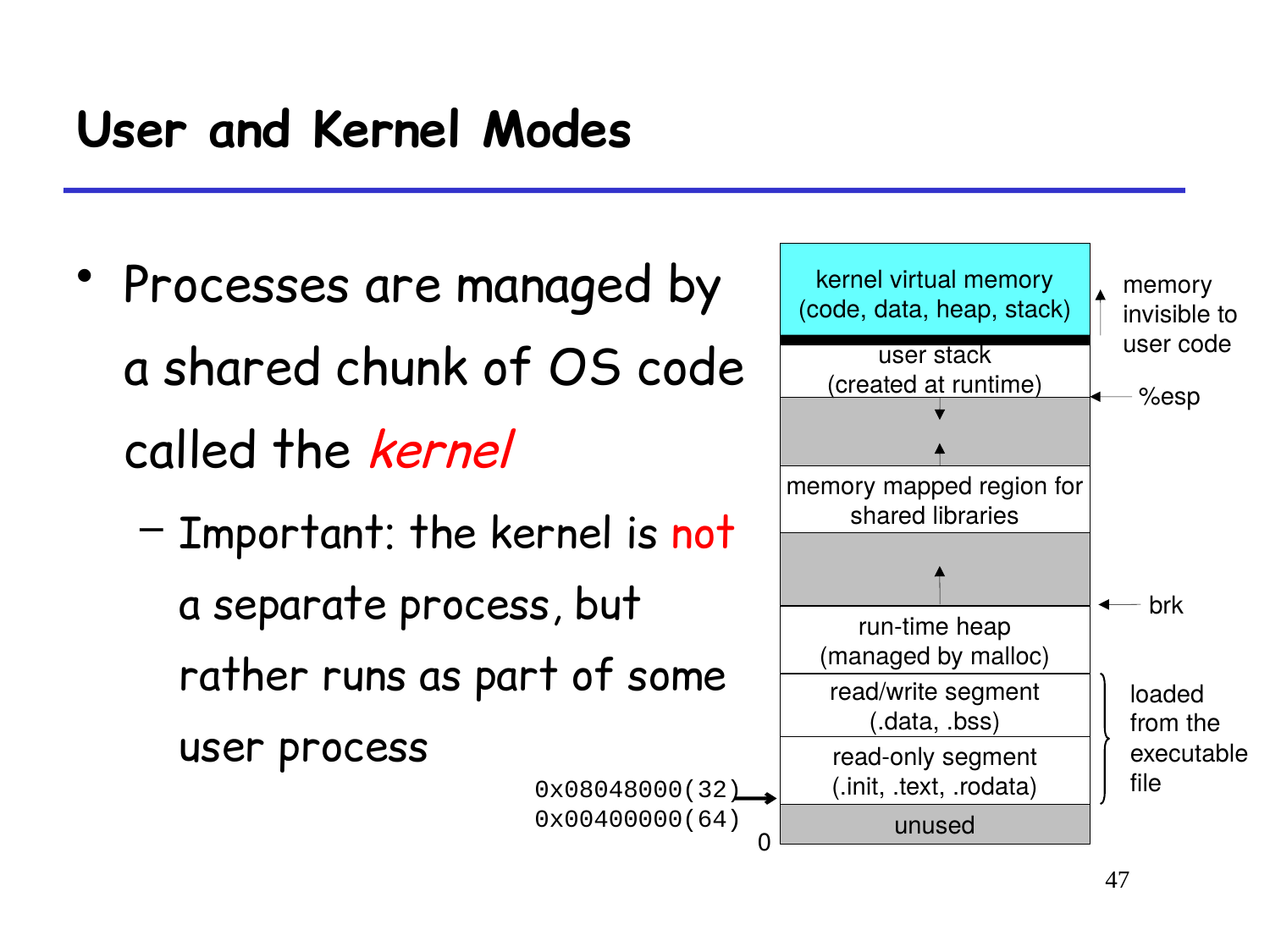

User and Kernel Modes
Processes are managed by a shared chunk of OS code called the kernel
Important: the kernel is not a separate process, but rather runs as part of some user process
kernel virtual memory
(code, data, heap, stack)
memory
invisible to
user code

user stack
(created at runtime)

%esp

memory mapped region for
shared libraries

brk

run-time heap
(managed by malloc)
loaded from the
executable file
read/write segment
(.data, .bss)

read-only segment
(.init, .text, .rodata)
0x08048000(32)
unused
0
0x00400000(64)

# 47